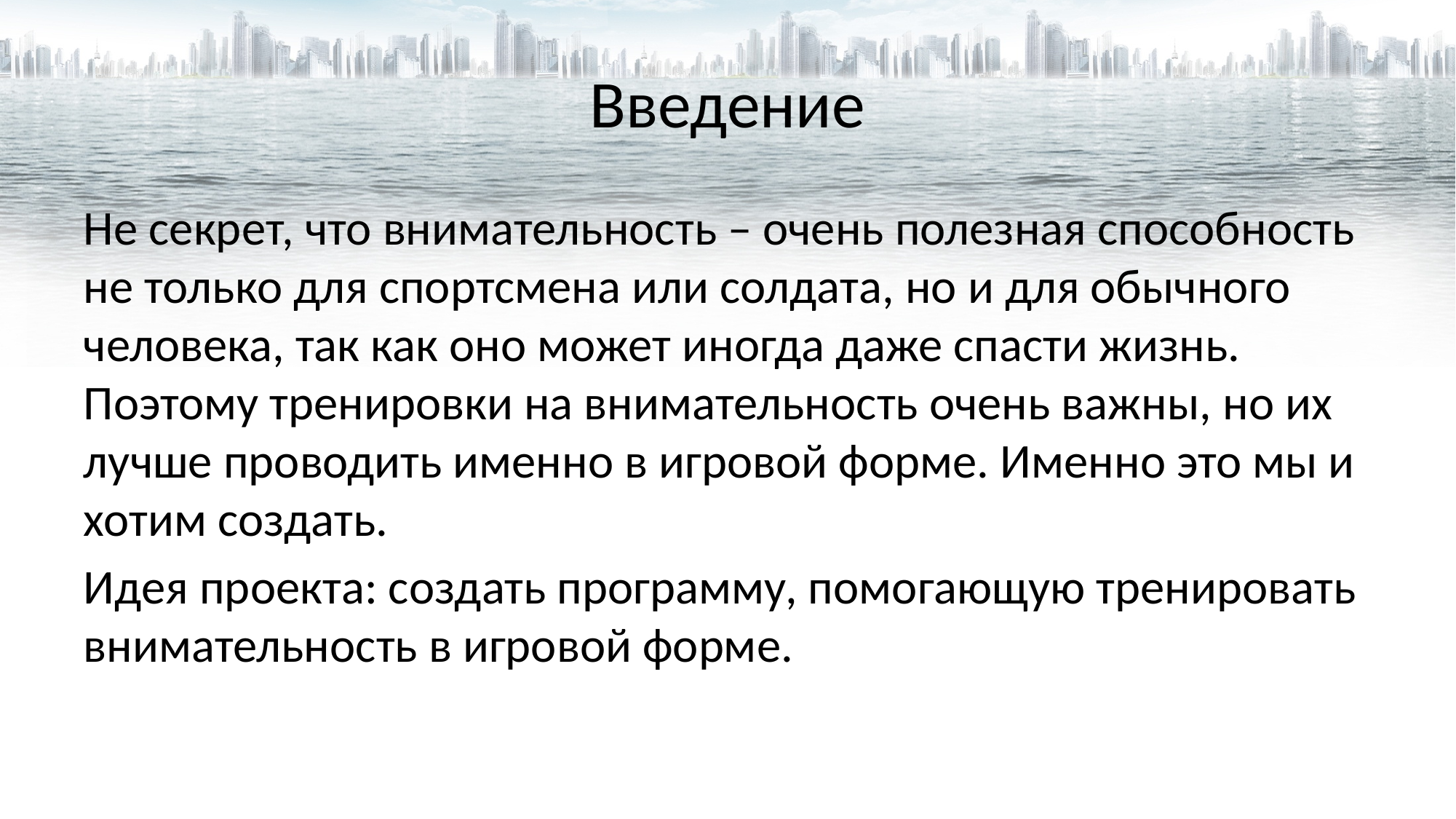

# Введение
Не секрет, что внимательность – очень полезная способность не только для спортсмена или солдата, но и для обычного человека, так как оно может иногда даже спасти жизнь. Поэтому тренировки на внимательность очень важны, но их лучше проводить именно в игровой форме. Именно это мы и хотим создать.
Идея проекта: создать программу, помогающую тренировать внимательность в игровой форме.